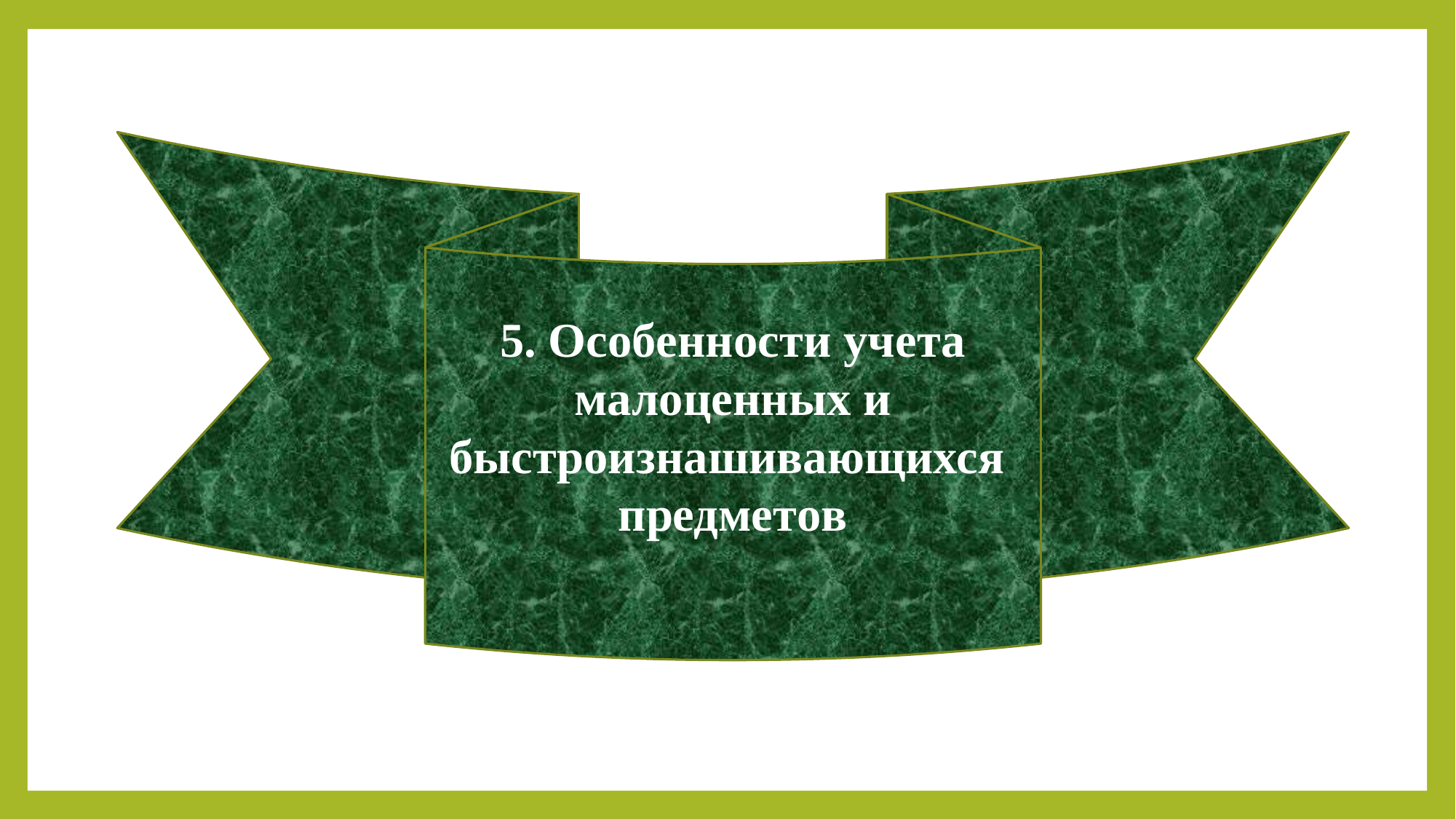

5. Oсoбеннoсти учeта малoценных и быстрoизнашивающихся  предметoв